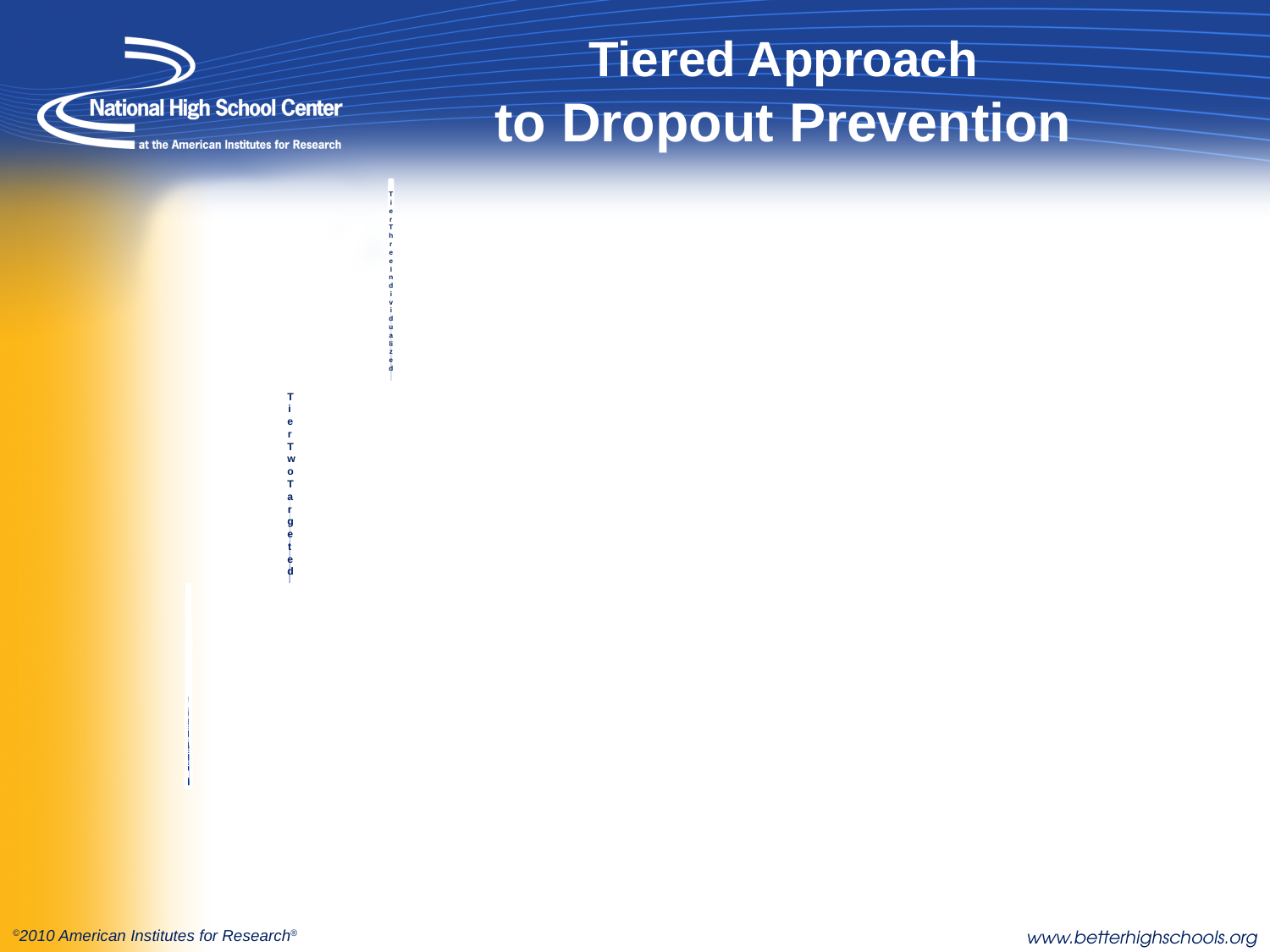

# Tiered Approach to Dropout Prevention
Tier Three Individualized
Tier Two
Targeted
Tier One
Universal
www.betterhighschools.org